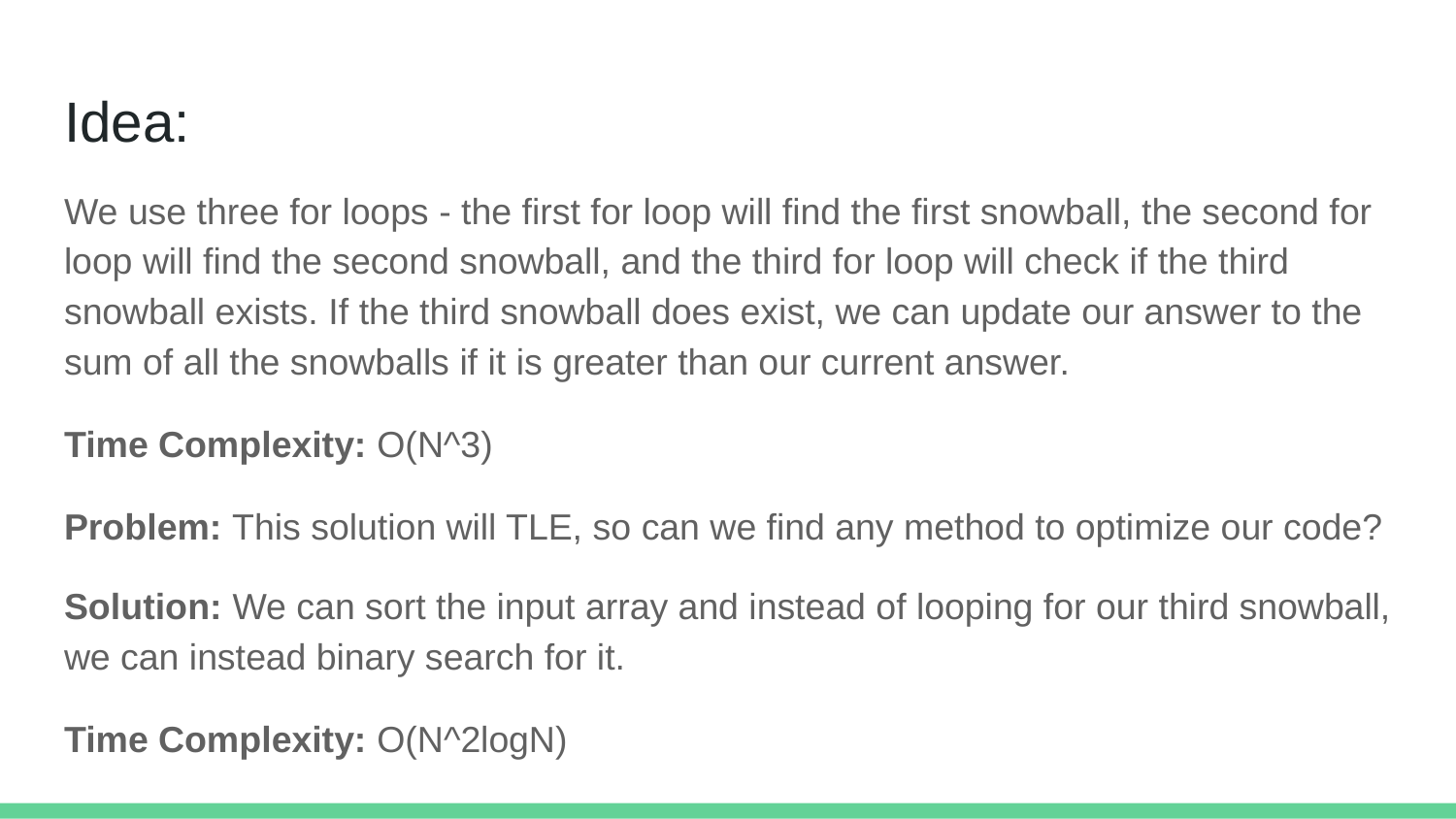

# Idea:
We use three for loops - the first for loop will find the first snowball, the second for loop will find the second snowball, and the third for loop will check if the third snowball exists. If the third snowball does exist, we can update our answer to the sum of all the snowballs if it is greater than our current answer.
Time Complexity: O(N^3)
Problem: This solution will TLE, so can we find any method to optimize our code?
Solution: We can sort the input array and instead of looping for our third snowball, we can instead binary search for it.
Time Complexity: O(N^2logN)